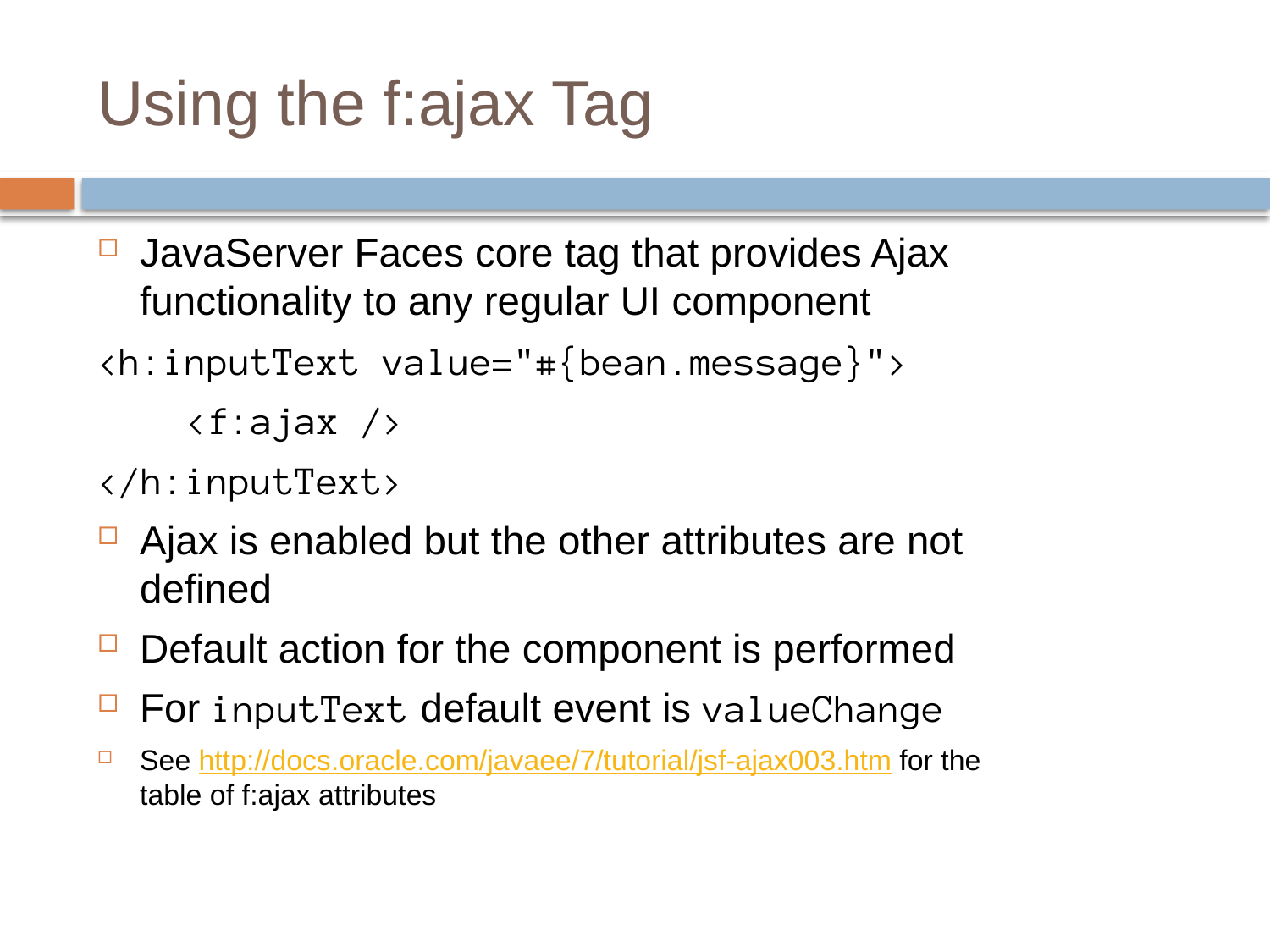

# Using the f:ajax Tag
JavaServer Faces core tag that provides Ajax functionality to any regular UI component
<h:inputText value="#{bean.message}">
    <f:ajax />
</h:inputText>
Ajax is enabled but the other attributes are not defined
Default action for the component is performed
For inputText default event is valueChange
See http://docs.oracle.com/javaee/7/tutorial/jsf-ajax003.htm for the table of f:ajax attributes